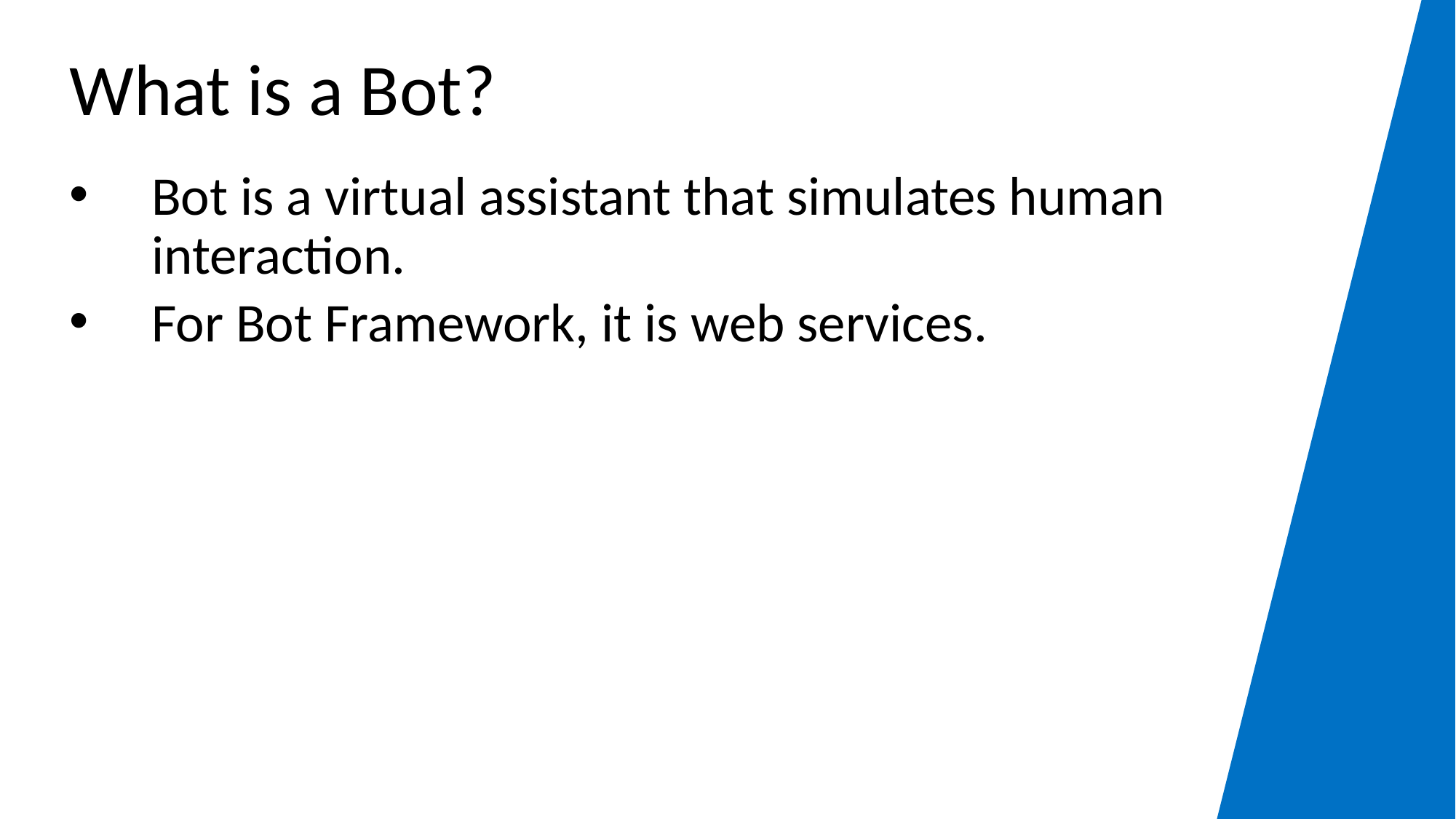

# What is a Bot?
Bot is a virtual assistant that simulates human  interaction.
For Bot Framework, it is web services.